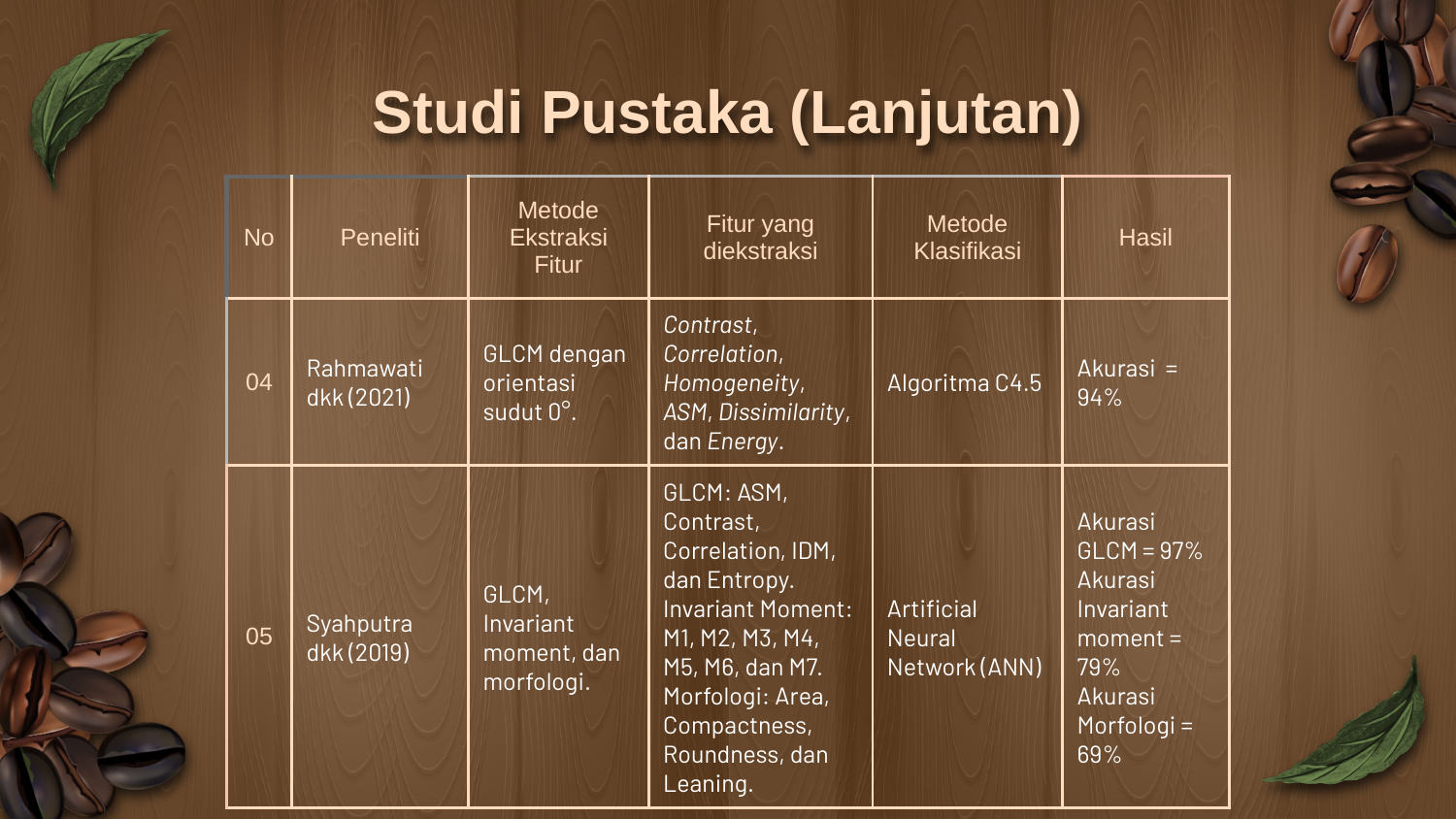

# Studi Pustaka (Lanjutan)
| No | Peneliti | Metode Ekstraksi Fitur | Fitur yang diekstraksi | Metode Klasifikasi | Hasil |
| --- | --- | --- | --- | --- | --- |
| 04 | Rahmawati dkk (2021) | GLCM dengan orientasi sudut 0°. | Contrast, Correlation, Homogeneity, ASM, Dissimilarity, dan Energy. | Algoritma C4.5 | Akurasi = 94% |
| 05 | Syahputra dkk (2019) | GLCM, Invariant moment, dan morfologi. | GLCM: ASM, Contrast, Correlation, IDM, dan Entropy. Invariant Moment: M1, M2, M3, M4, M5, M6, dan M7. Morfologi: Area, Compactness, Roundness, dan Leaning. | Artificial Neural Network (ANN) | Akurasi GLCM = 97% Akurasi Invariant moment = 79% Akurasi Morfologi = 69% |